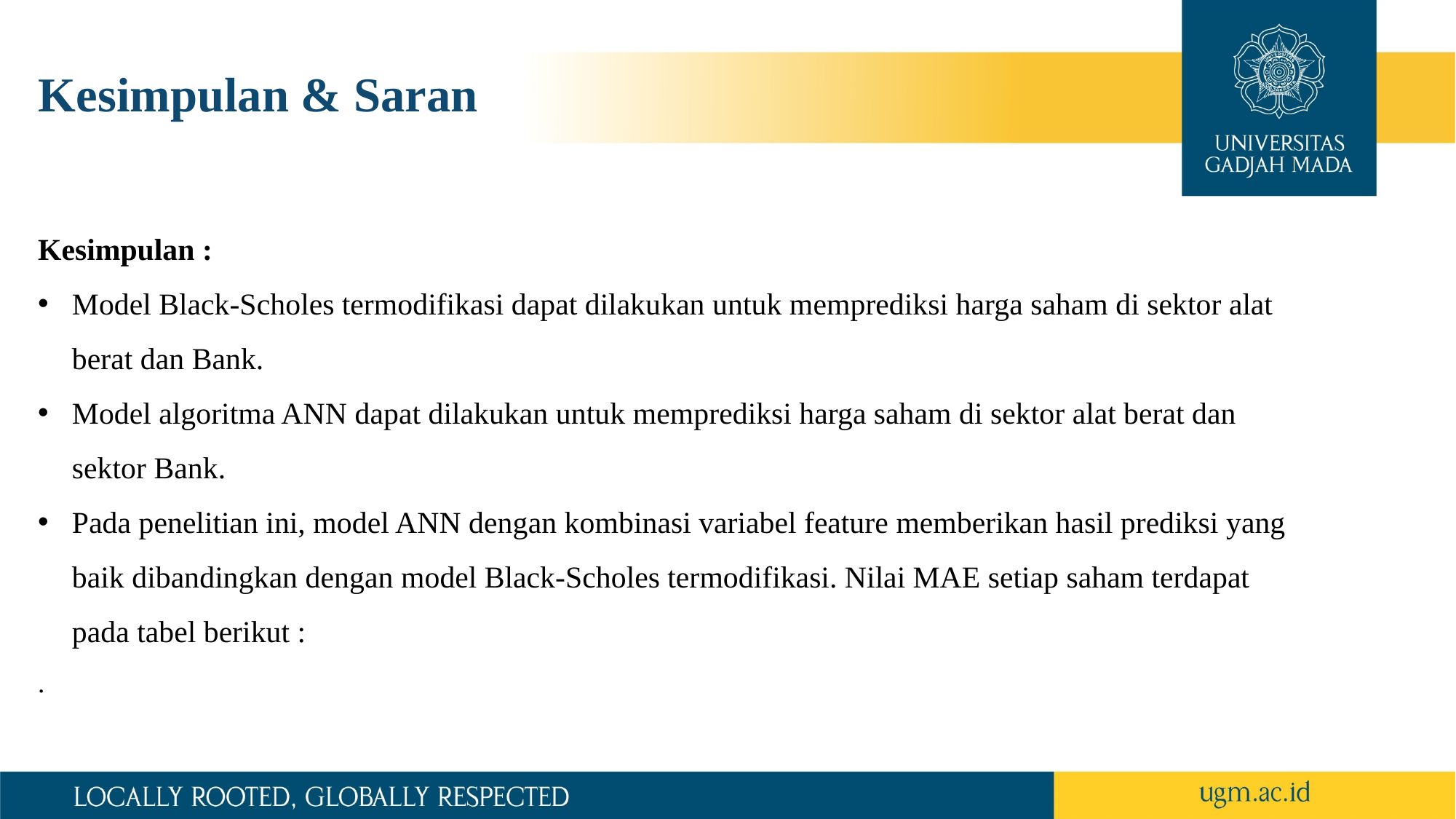

# Kesimpulan & Saran
Kesimpulan :
Model Black-Scholes termodifikasi dapat dilakukan untuk memprediksi harga saham di sektor alat berat dan Bank.
Model algoritma ANN dapat dilakukan untuk memprediksi harga saham di sektor alat berat dan sektor Bank.
Pada penelitian ini, model ANN dengan kombinasi variabel feature memberikan hasil prediksi yang baik dibandingkan dengan model Black-Scholes termodifikasi. Nilai MAE setiap saham terdapat pada tabel berikut :
.